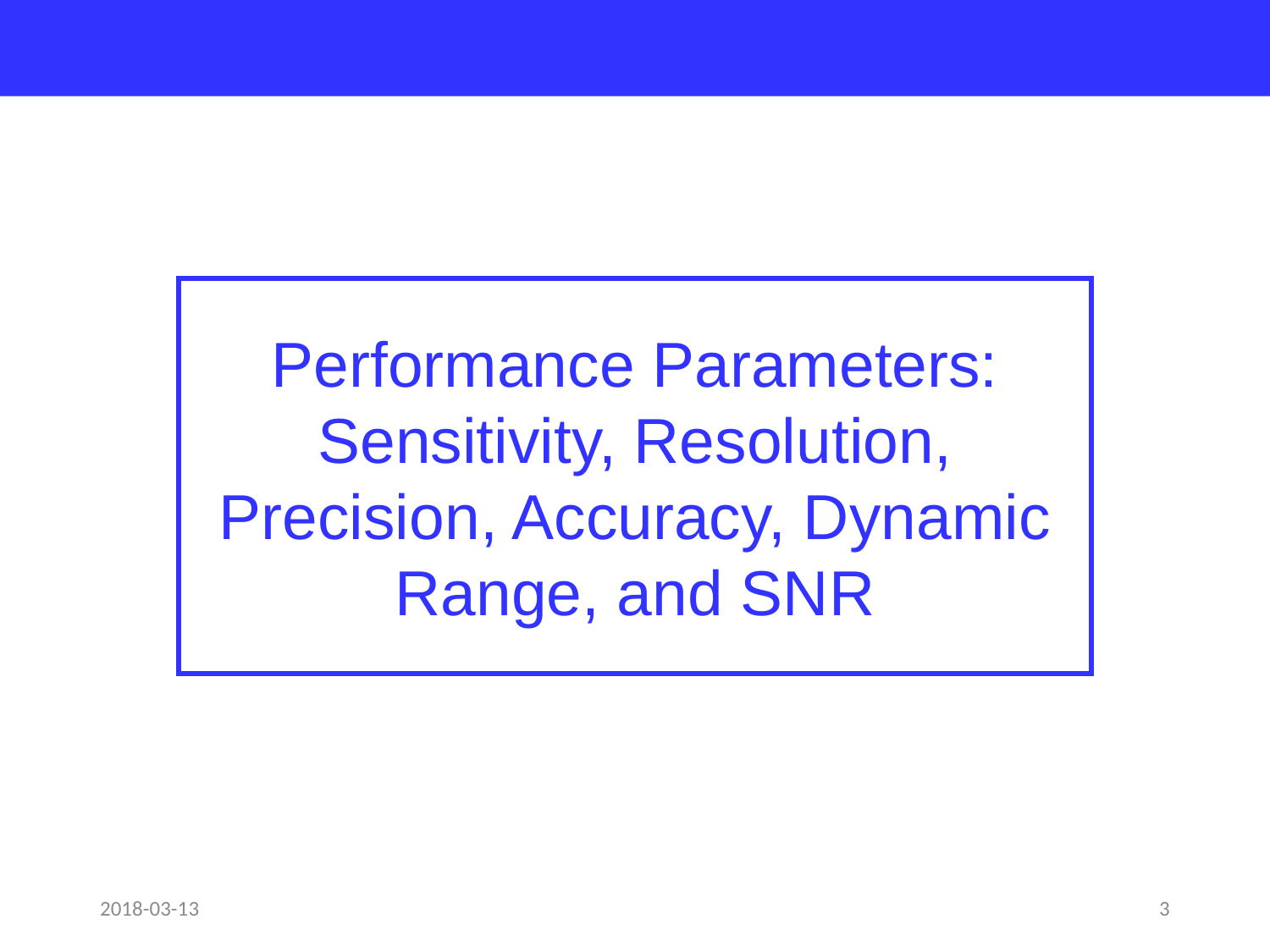

Performance Parameters:
Sensitivity, Resolution, Precision, Accuracy, Dynamic Range, and SNR
2018-03-13
3